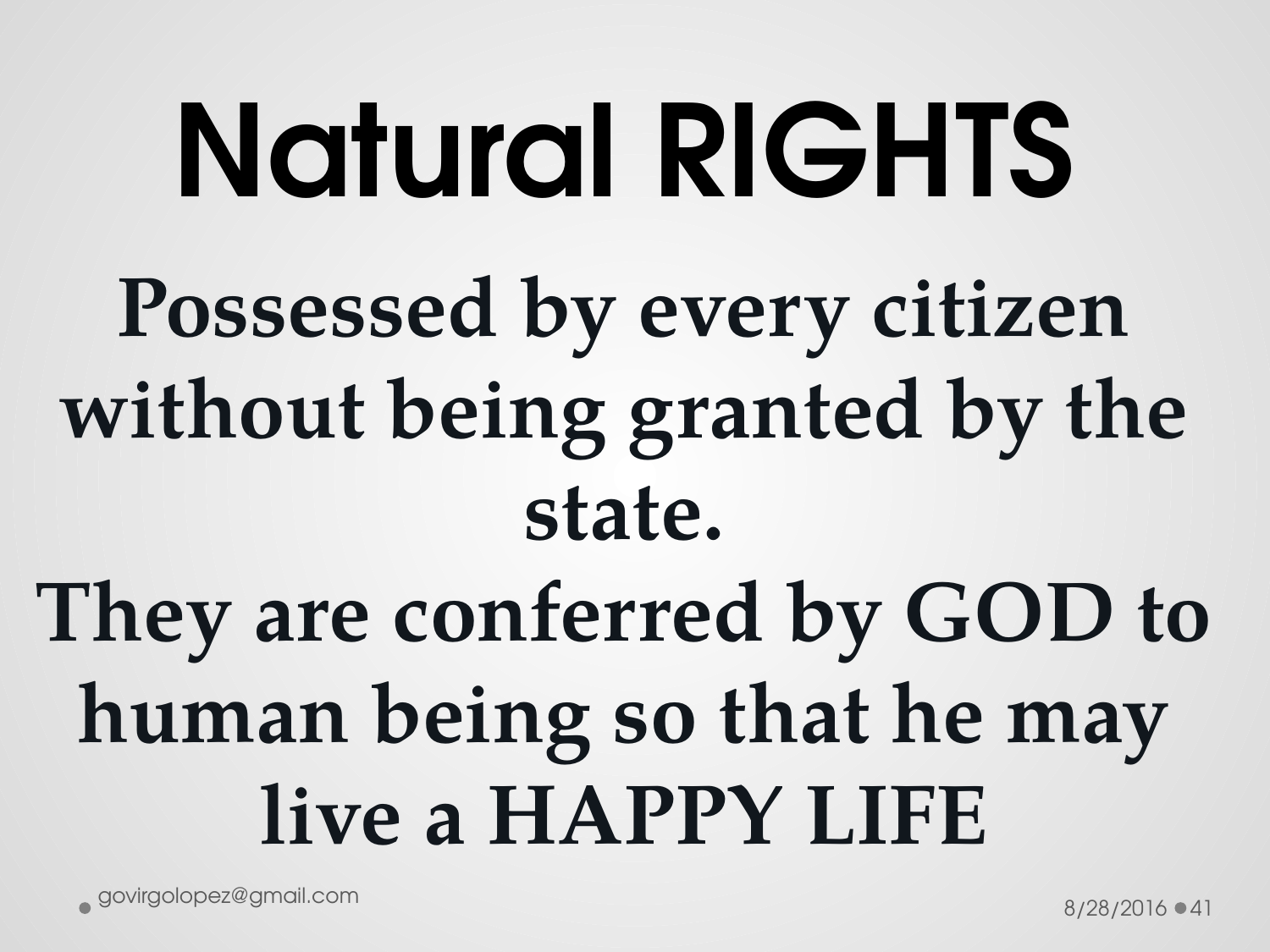

Natural RIGHTS
# Possessed by every citizen without being granted by the state. They are conferred by GOD to human being so that he may live a HAPPY LIFE
govirgolopez@gmail.com

8/28/2016
41